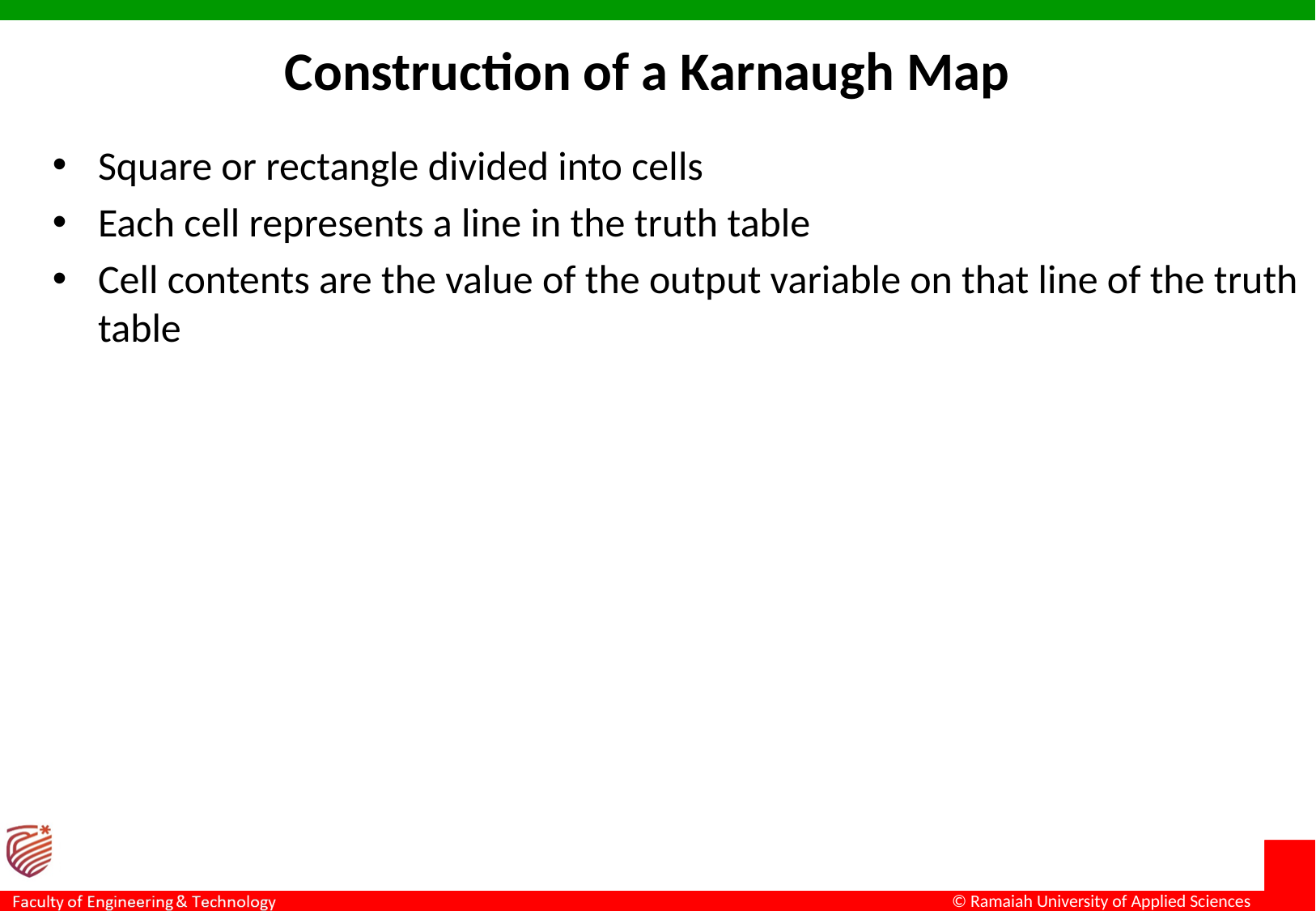

Construction of a Karnaugh Map
Square or rectangle divided into cells
Each cell represents a line in the truth table
Cell contents are the value of the output variable on that line of the truth table